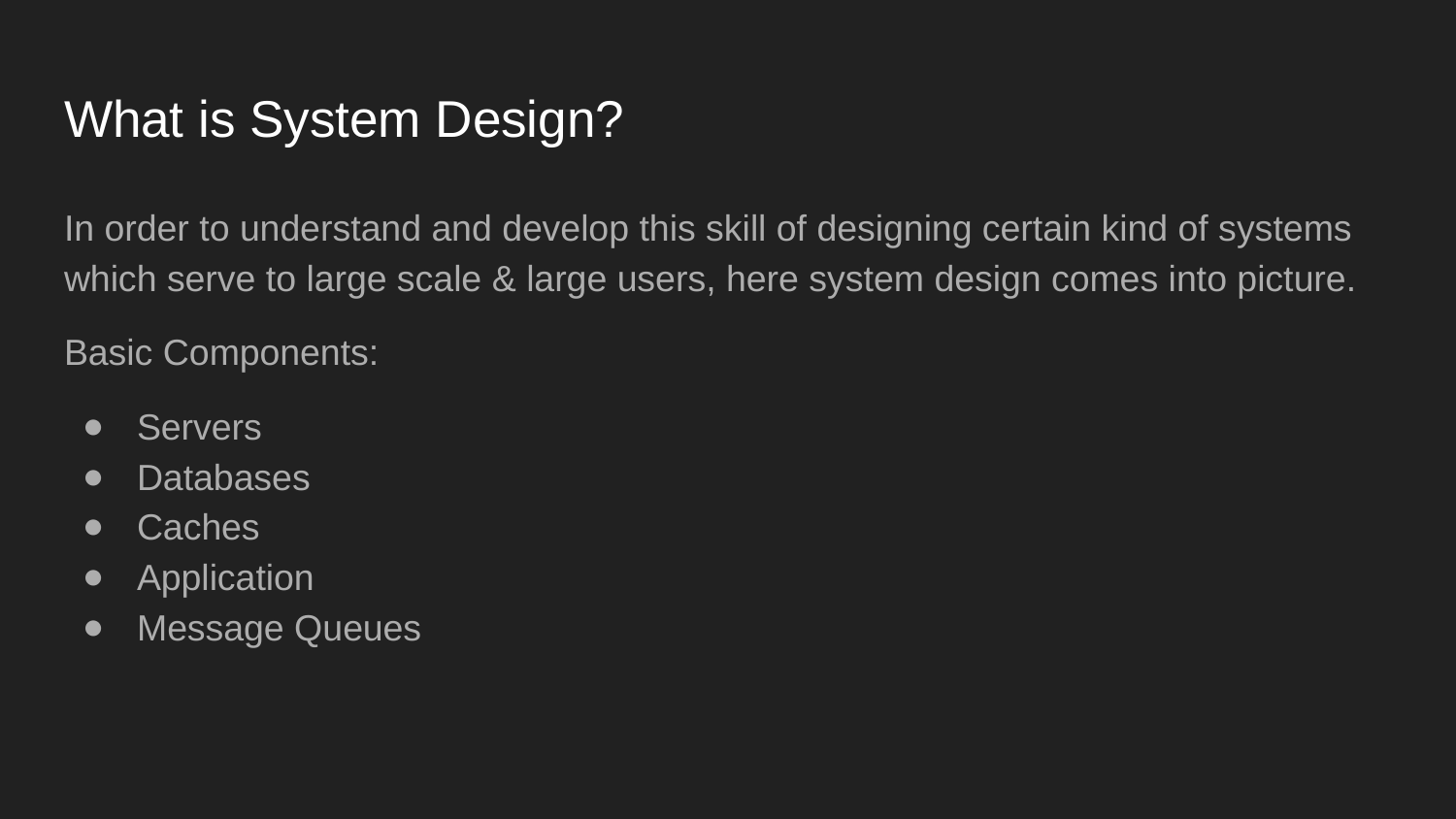

# What is System Design?
In order to understand and develop this skill of designing certain kind of systems which serve to large scale & large users, here system design comes into picture.
Basic Components:
Servers
Databases
Caches
Application
Message Queues